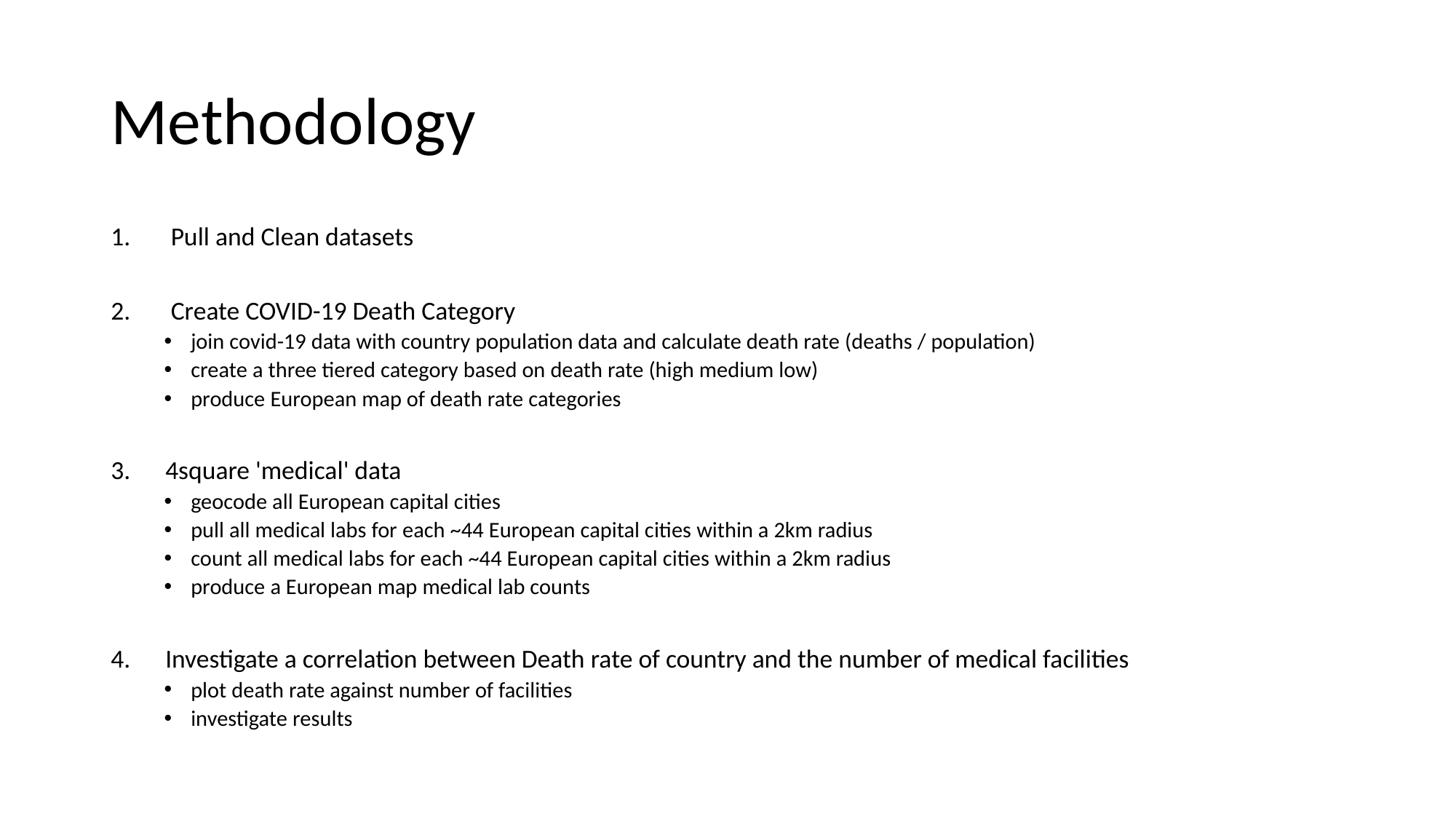

# Methodology
Pull and Clean datasets

Create COVID-19 Death Category
join covid-19 data with country population data and calculate death rate (deaths / population)
create a three tiered category based on death rate (high medium low)
produce European map of death rate categories

3.      4square 'medical' data
geocode all European capital cities
pull all medical labs for each ~44 European capital cities within a 2km radius
count all medical labs for each ~44 European capital cities within a 2km radius
produce a European map medical lab counts

4.      Investigate a correlation between Death rate of country and the number of medical facilities
plot death rate against number of facilities
investigate results